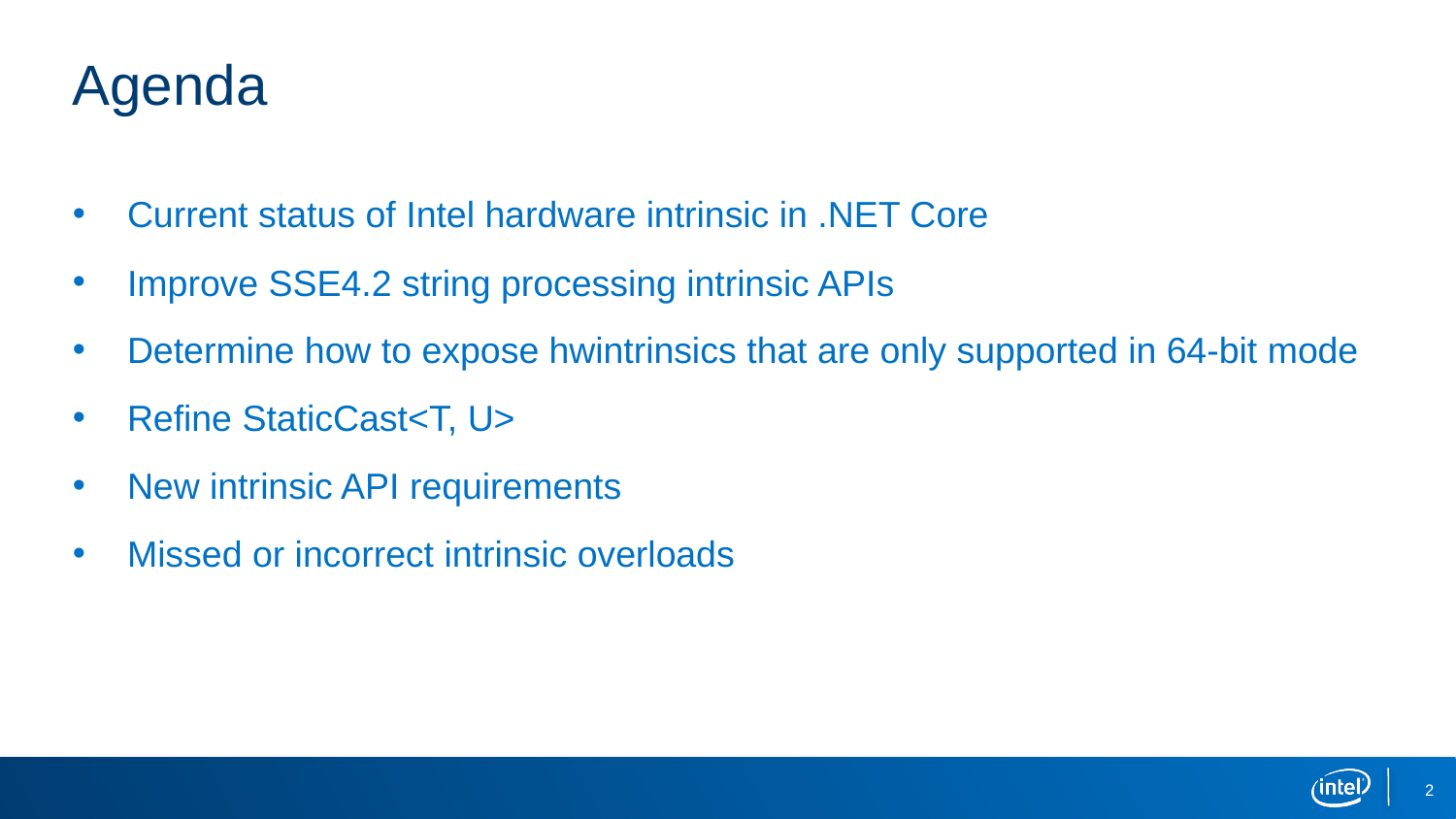

# Agenda
Current status of Intel hardware intrinsic in .NET Core
Improve SSE4.2 string processing intrinsic APIs
Determine how to expose hwintrinsics that are only supported in 64-bit mode
Refine StaticCast<T, U>
New intrinsic API requirements
Missed or incorrect intrinsic overloads
2